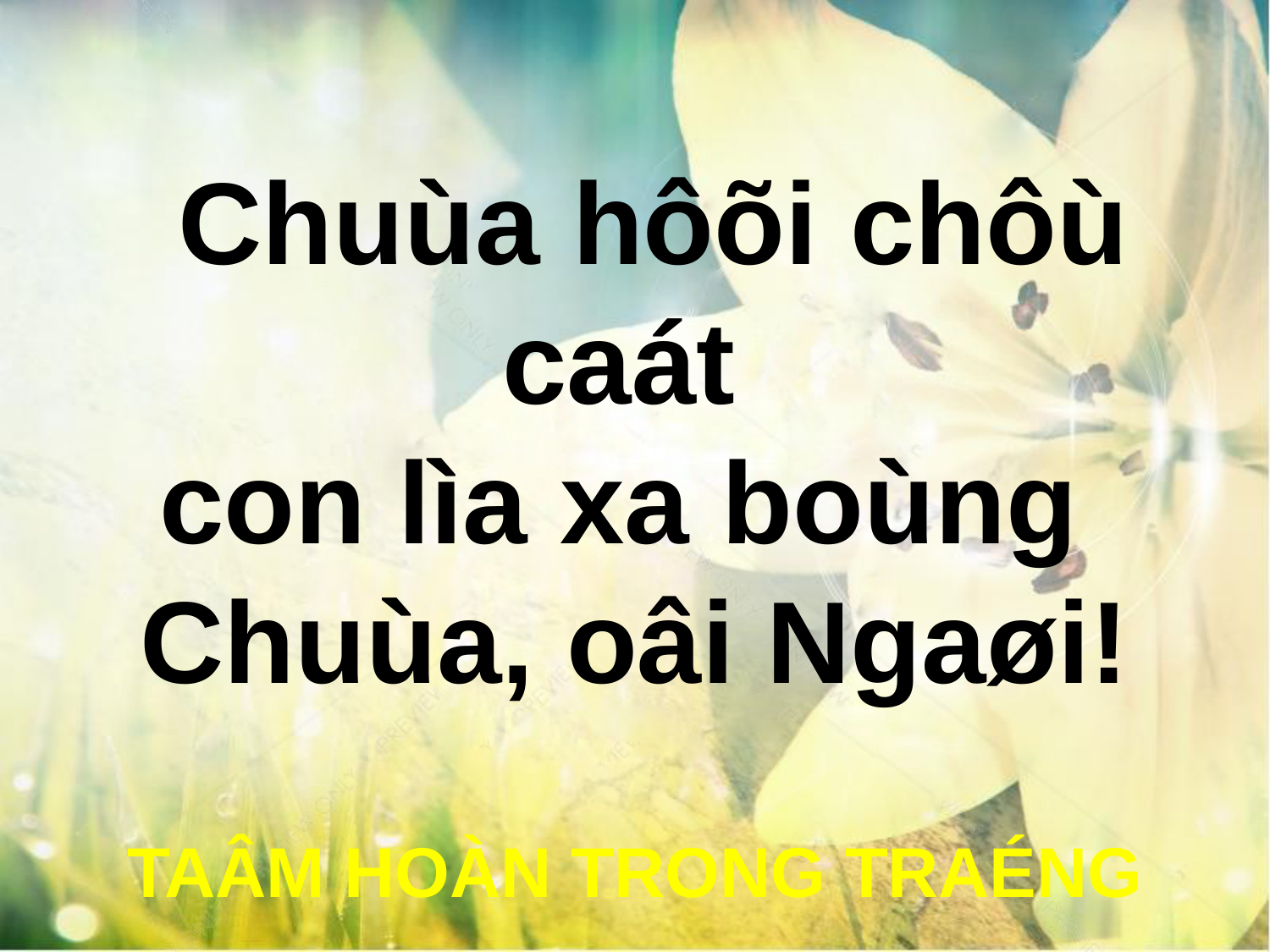

Chuùa hôõi chôù caát
con lìa xa boùng
Chuùa, oâi Ngaøi!
TAÂM HOÀN TRONG TRAÉNG